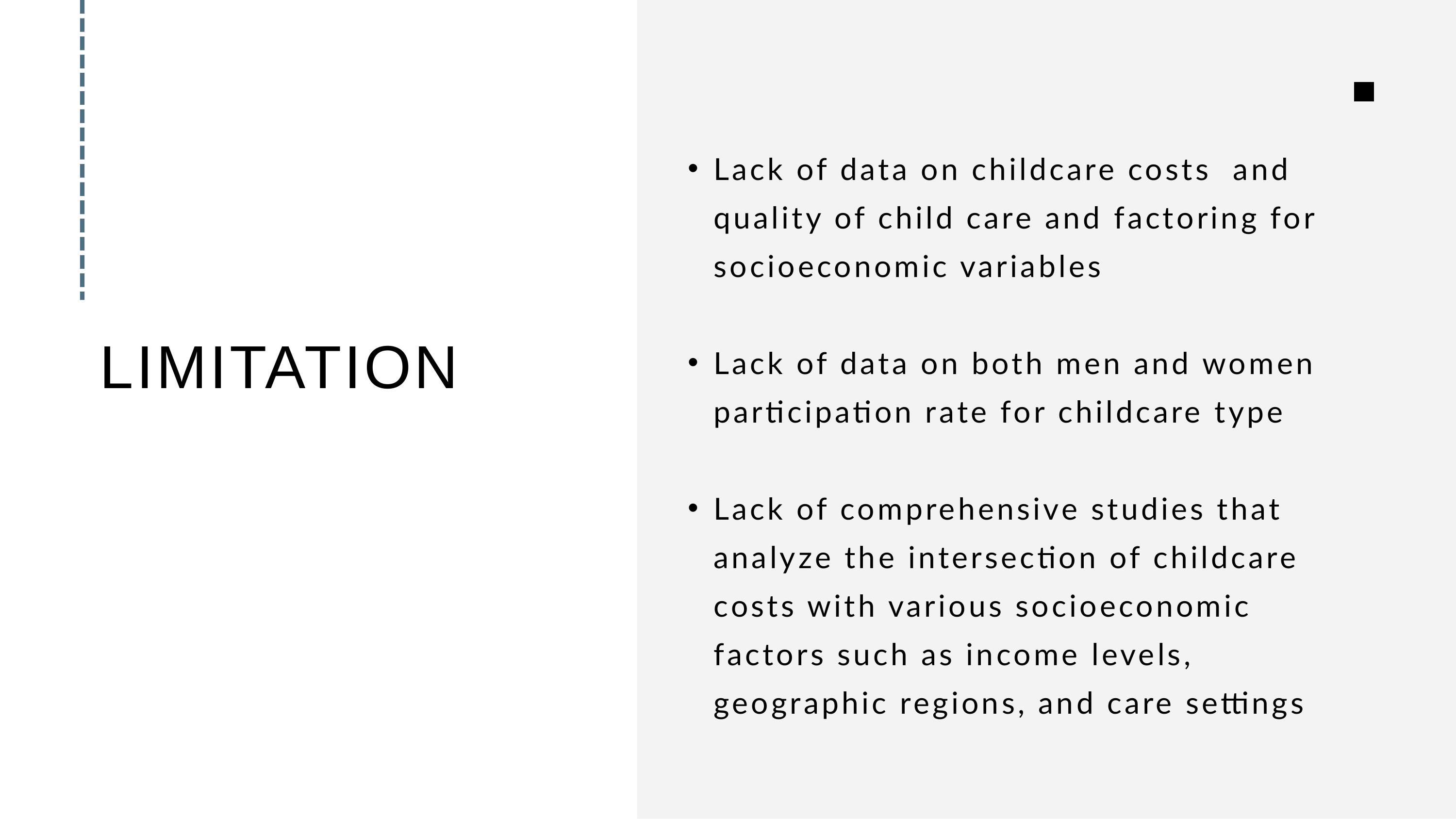

Lack of data on childcare costs  and quality of child care and factoring for socioeconomic variables

Lack of data on both men and women participation rate for childcare type

Lack of comprehensive studies that analyze the intersection of childcare costs with various socioeconomic factors such as income levels, geographic regions, and care settings

 LIMITATION